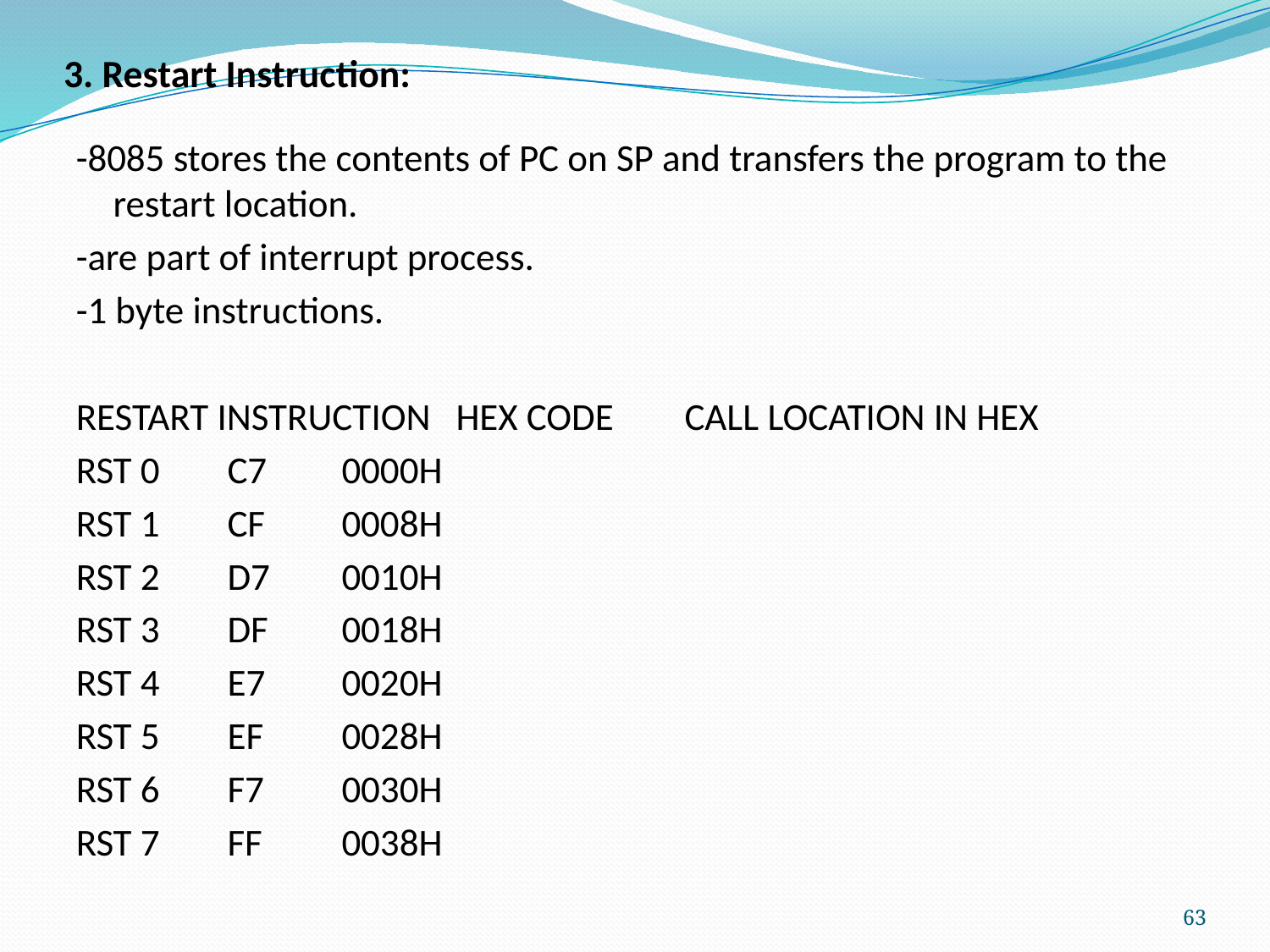

# 3. Restart Instruction:
-8085 stores the contents of PC on SP and transfers the program to the restart location.
-are part of interrupt process.
-1 byte instructions.

RESTART INSTRUCTION		HEX CODE	CALL LOCATION IN HEX
RST 0				C7		0000H
RST 1				CF		0008H
RST 2				D7		0010H
RST 3				DF		0018H
RST 4				E7		0020H
RST 5				EF		0028H
RST 6				F7		0030H
RST 7				FF		0038H

63